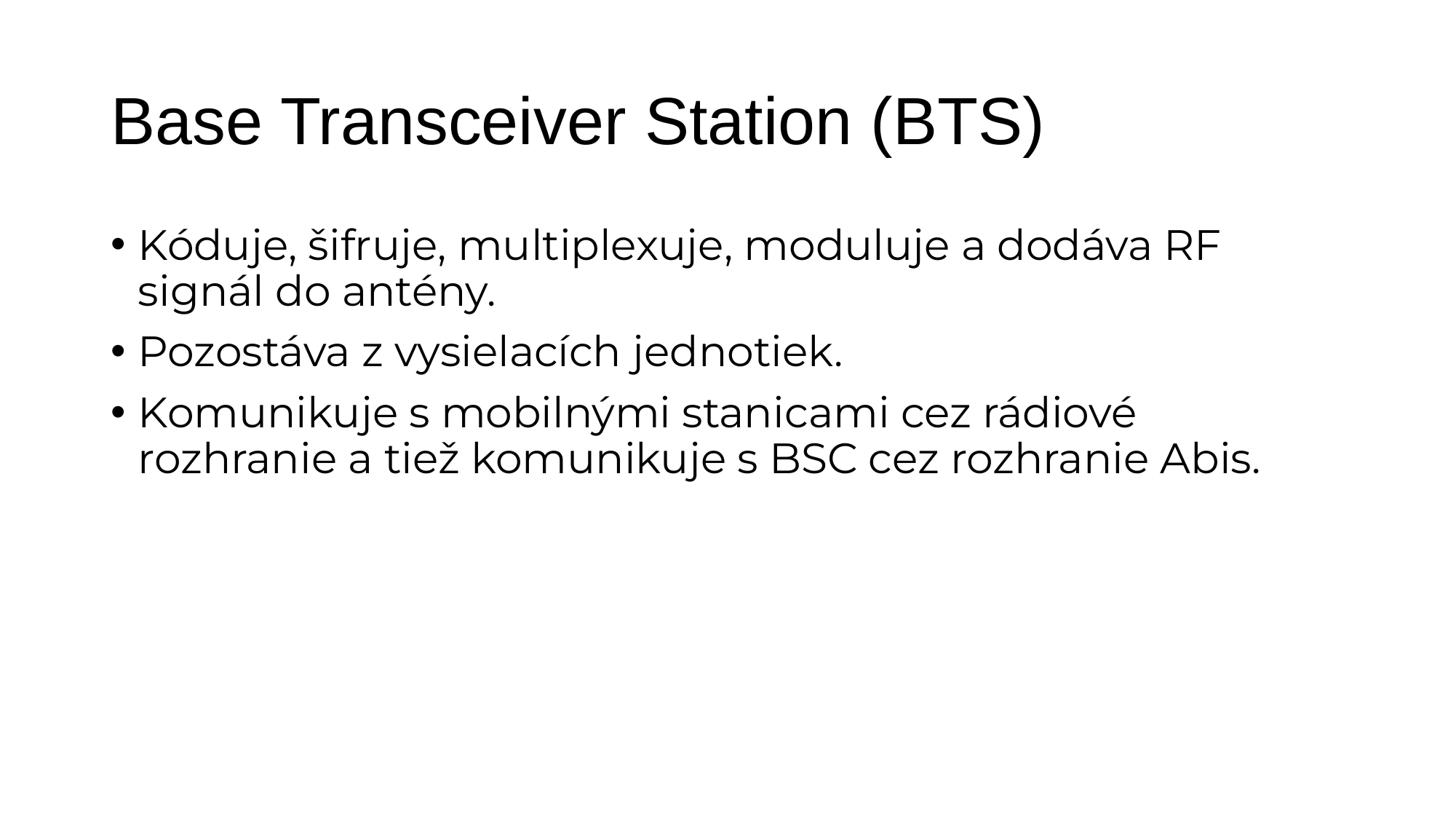

# Base Transceiver Station (BTS)
Kóduje, šifruje, multiplexuje, moduluje a dodáva RF signál do antény.
Pozostáva z vysielacích jednotiek.
Komunikuje s mobilnými stanicami cez rádiové rozhranie a tiež komunikuje s BSC cez rozhranie Abis.